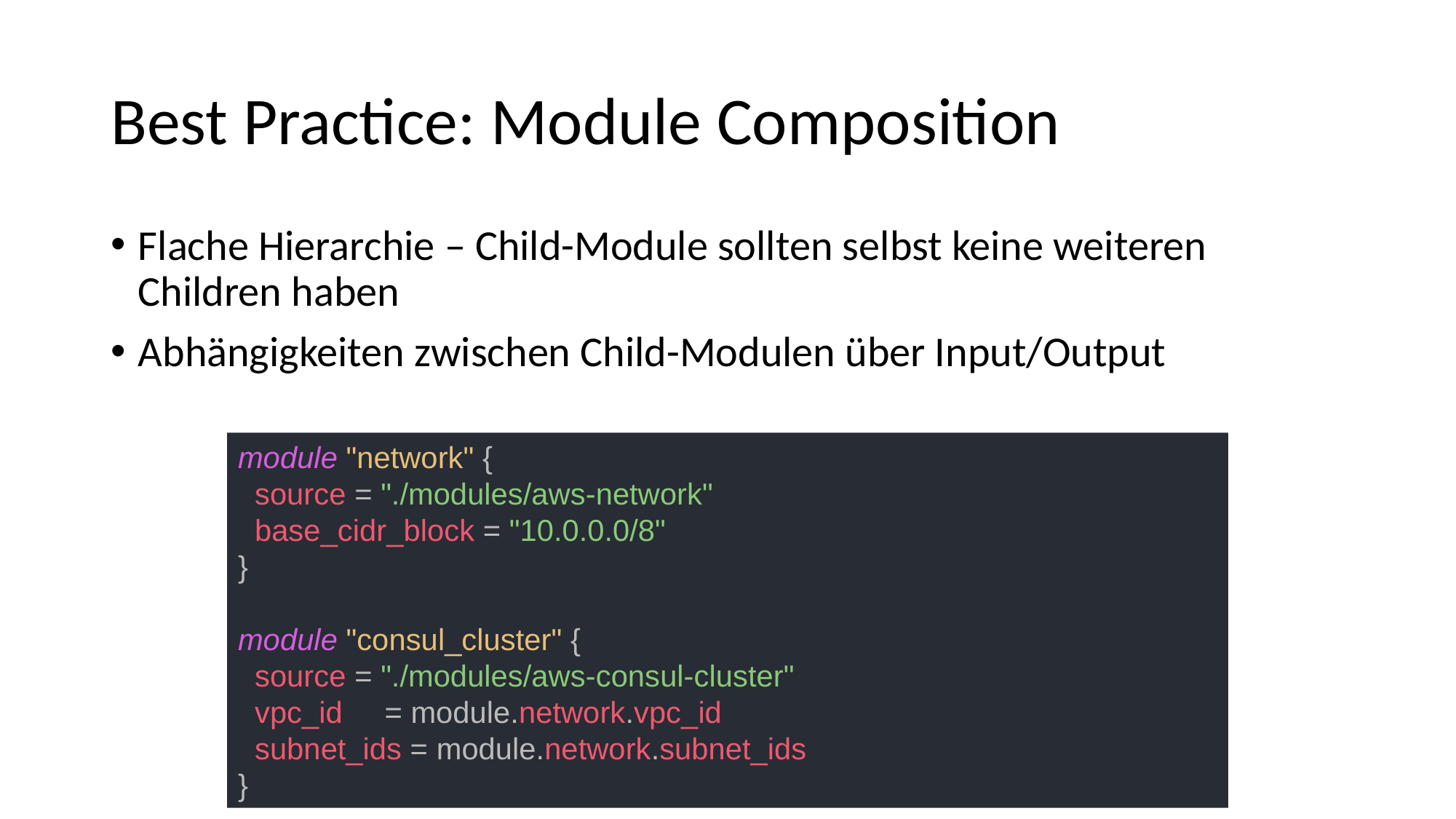

# Best Practice: Module Composition
Flache Hierarchie – Child-Module sollten selbst keine weiteren Children haben
Abhängigkeiten zwischen Child-Modulen über Input/Output

module "network" {
  source = "./modules/aws-network"
  base_cidr_block = "10.0.0.0/8"
}
module "consul_cluster" {
  source = "./modules/aws-consul-cluster"
  vpc_id     = module.network.vpc_id
  subnet_ids = module.network.subnet_ids
}